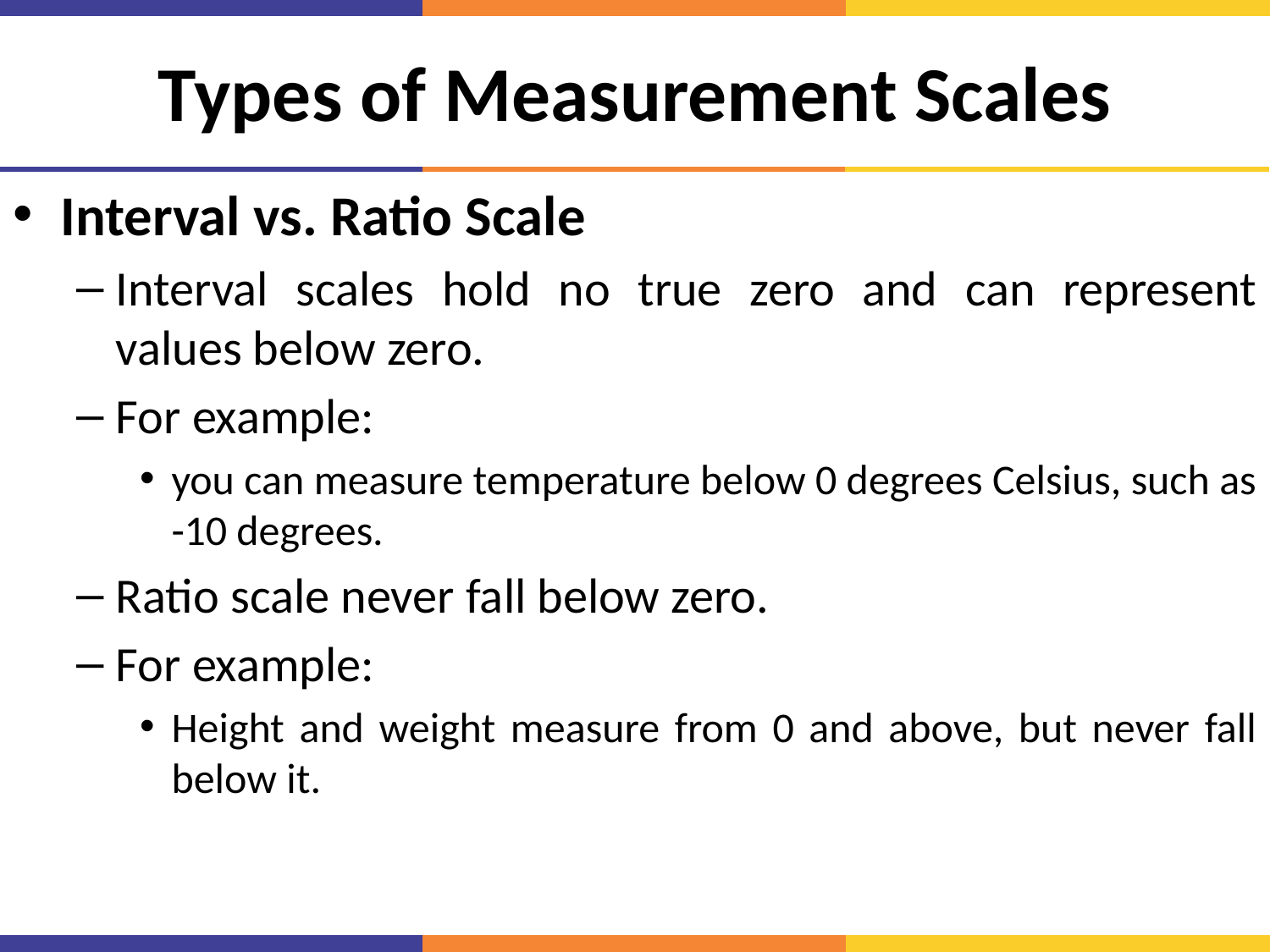

# Types of Measurement Scales
Interval vs. Ratio Scale
Interval scales hold no true zero and can represent values below zero.
For example:
you can measure temperature below 0 degrees Celsius, such as -10 degrees.
Ratio scale never fall below zero.
For example:
Height and weight measure from 0 and above, but never fall below it.